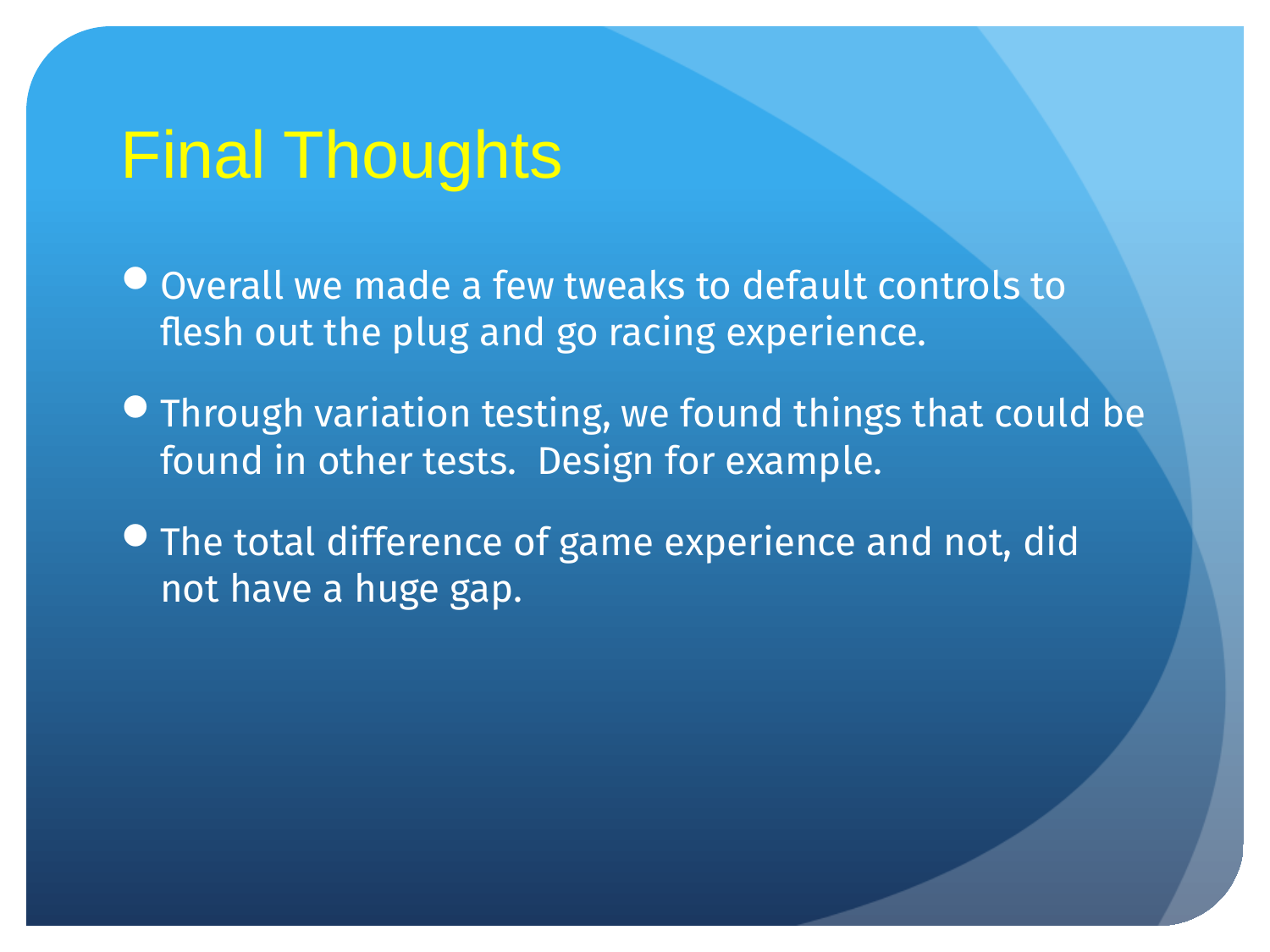

# Final Thoughts
Overall we made a few tweaks to default controls to flesh out the plug and go racing experience.
Through variation testing, we found things that could be found in other tests.  Design for example.
The total difference of game experience and not, did not have a huge gap.